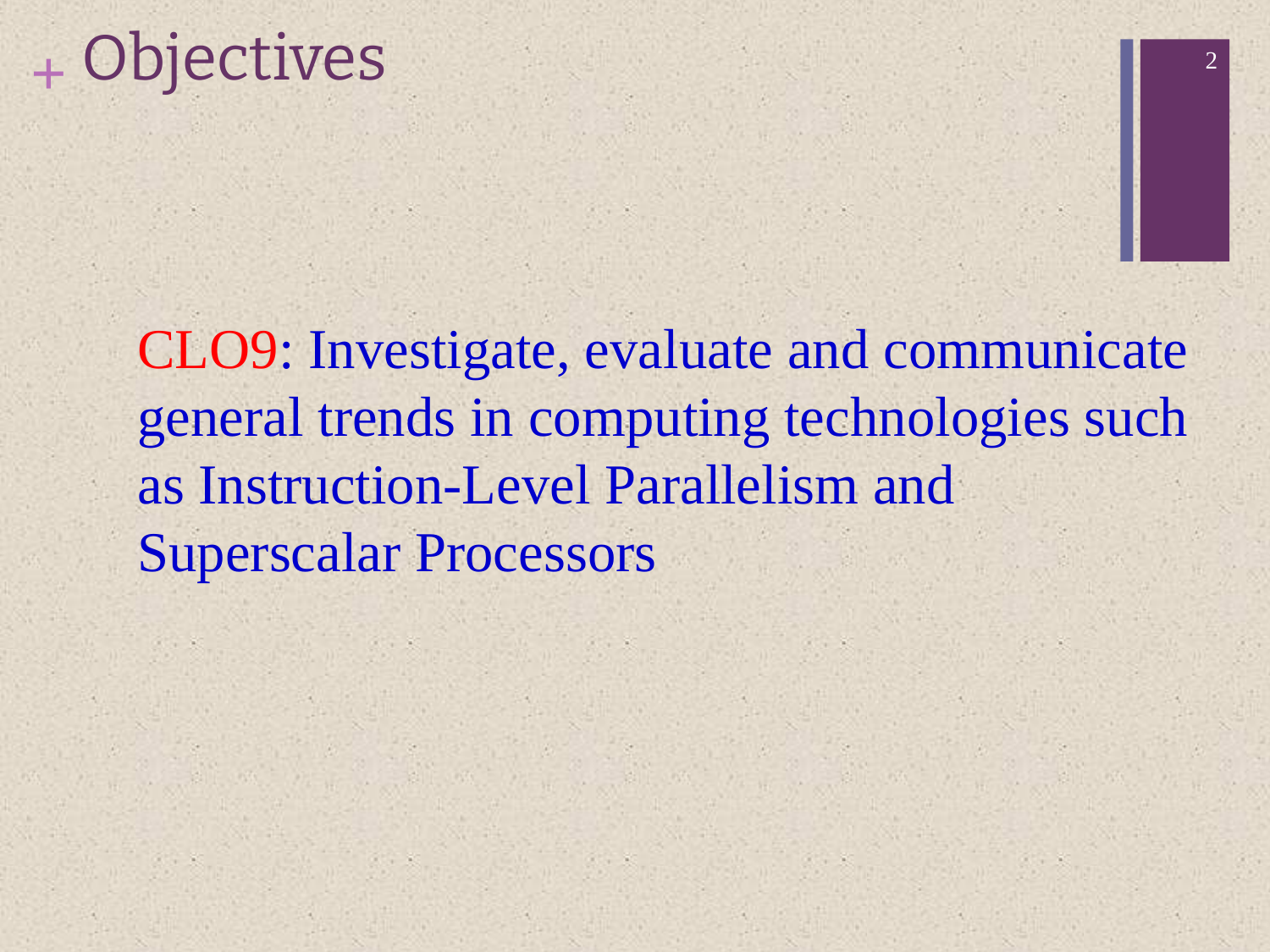

# Objectives
2
CLO9: Investigate, evaluate and communicate general trends in computing technologies such as Instruction-Level Parallelism and Superscalar Processors